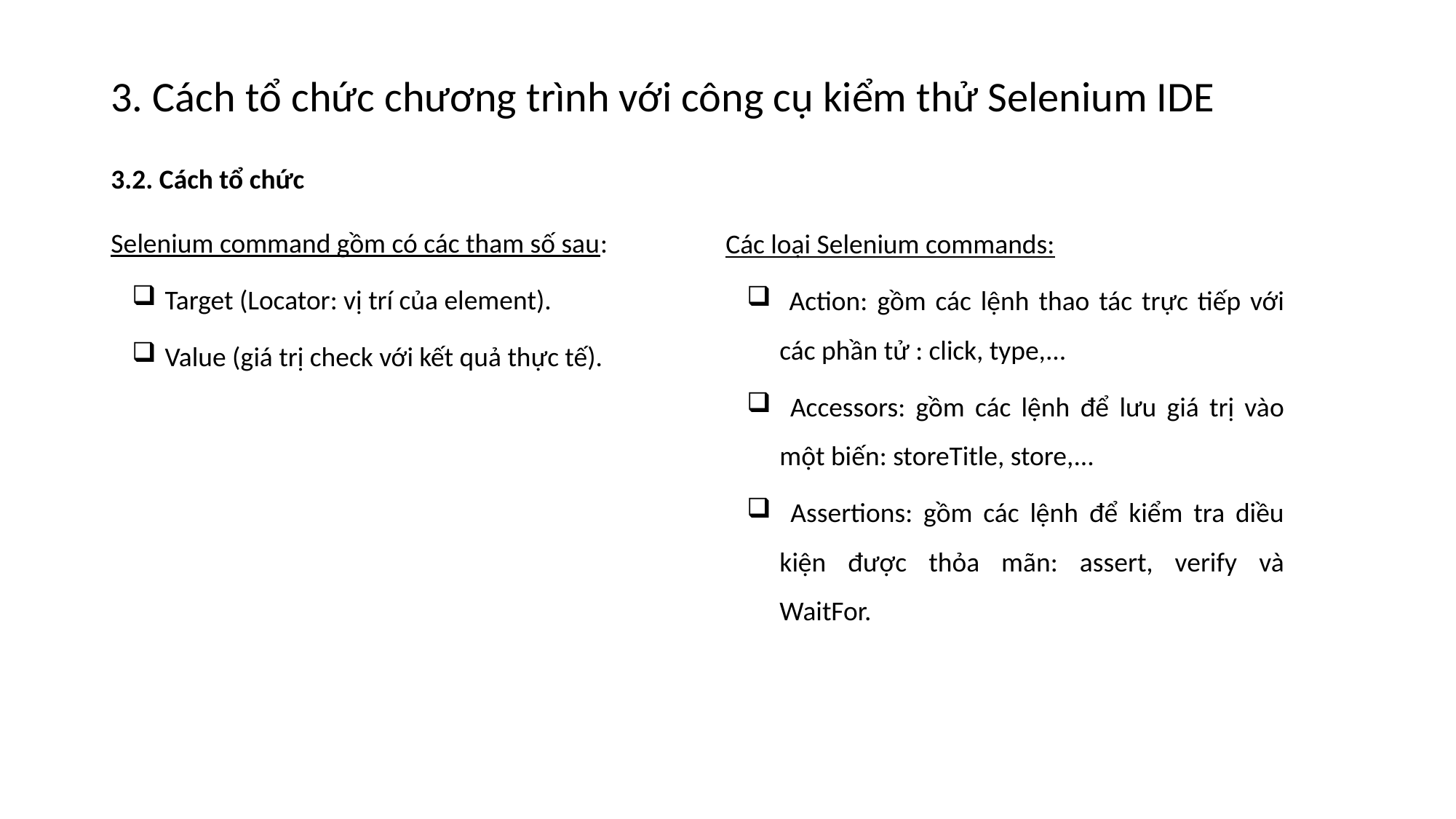

# 3. Cách tổ chức chương trình với công cụ kiểm thử Selenium IDE
3.2. Cách tổ chức
Selenium command gồm có các tham số sau:
Target (Locator: vị trí của element).
Value (giá trị check với kết quả thực tế).

Các loại Selenium commands:
 Action: gồm các lệnh thao tác trực tiếp với các phần tử : click, type,...
 Accessors: gồm các lệnh để lưu giá trị vào một biến: storeTitle, store,...
 Assertions: gồm các lệnh để kiểm tra diều kiện được thỏa mãn: assert, verify và WaitFor.